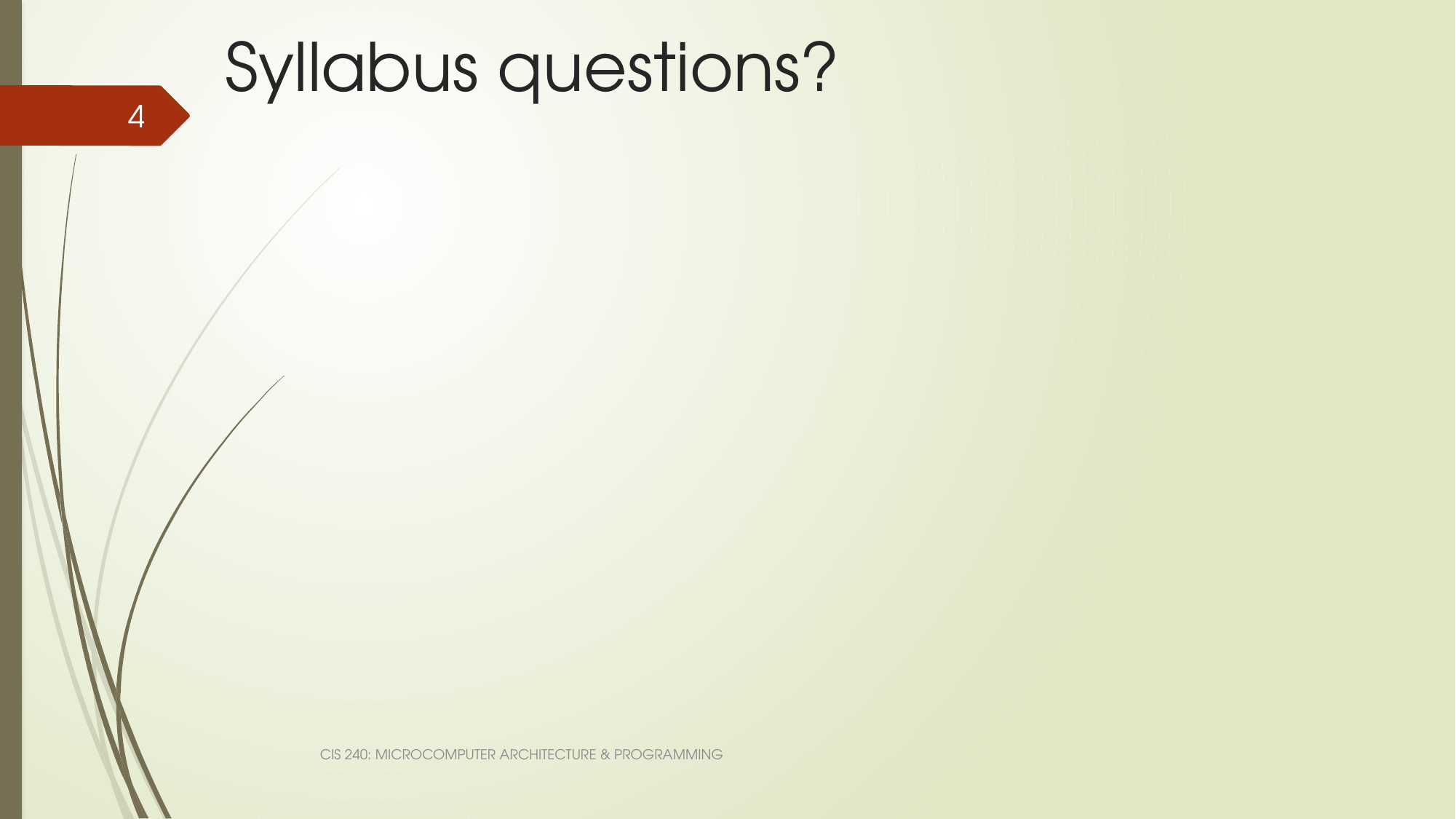

# Syllabus questions?
4

CIS 240: MICROCOMPUTER ARCHITECTURE & PROGRAMMING